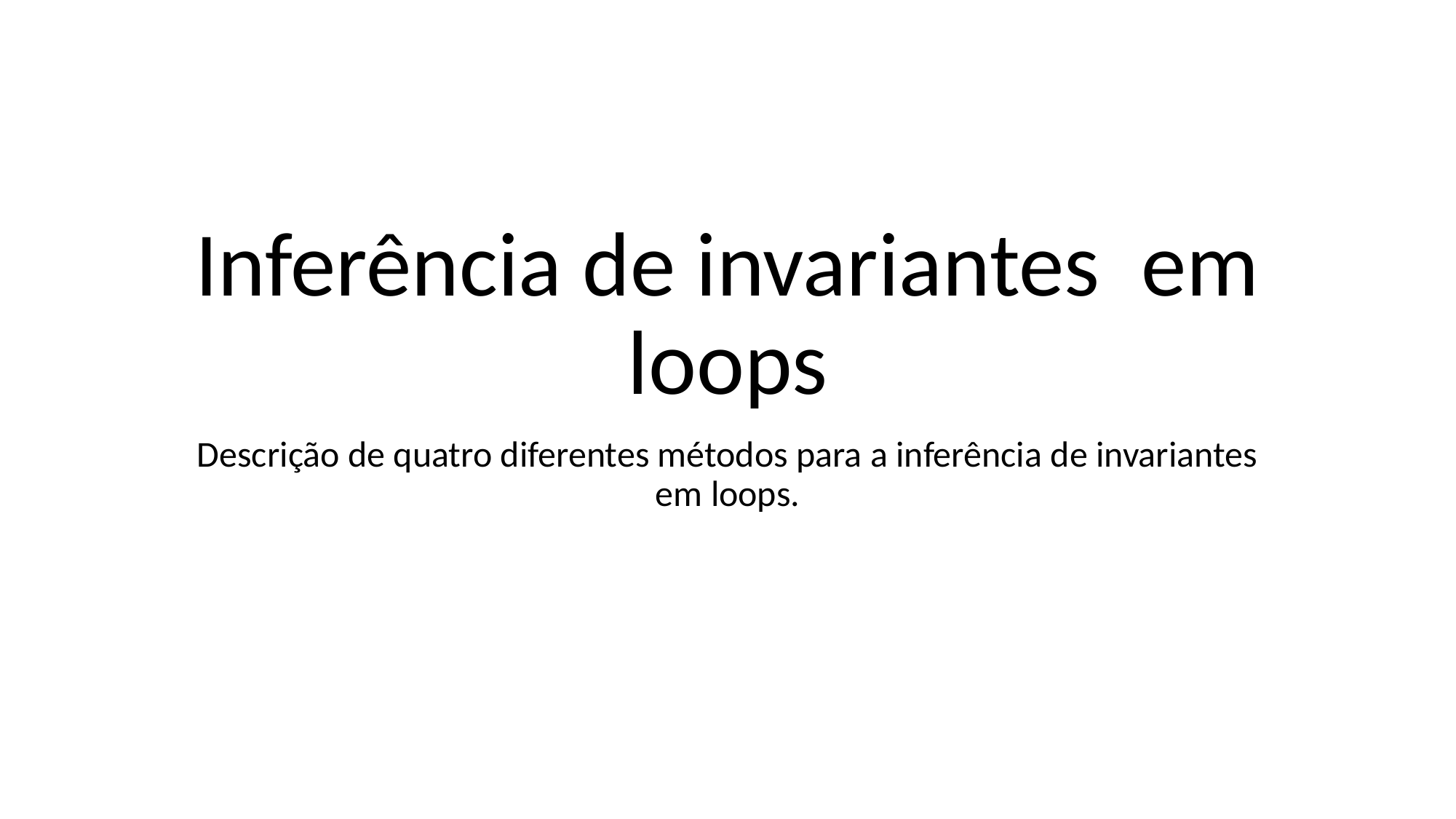

# Inferência de invariantes  em loops
Descrição de quatro diferentes métodos para a inferência de invariantes em loops.